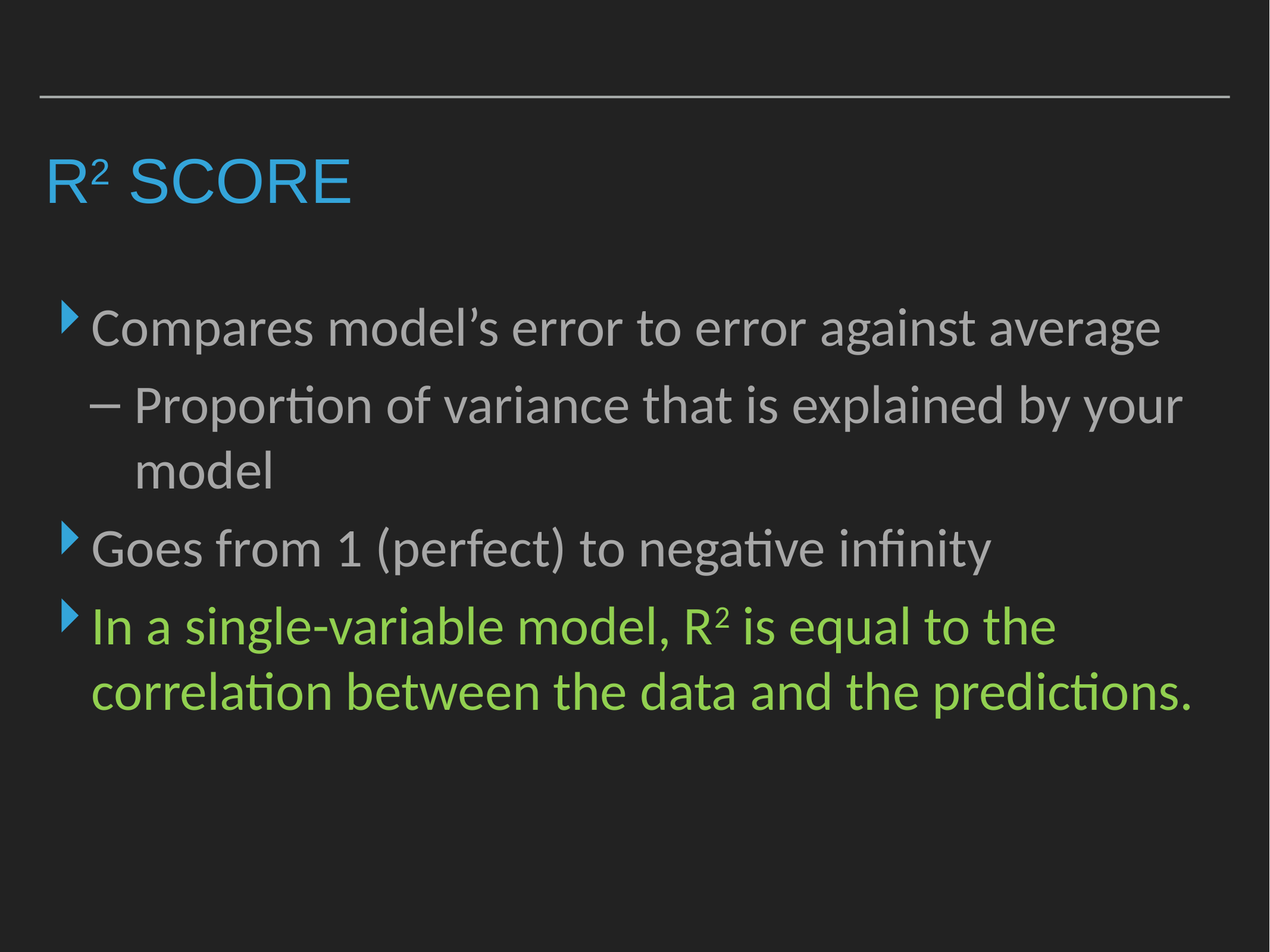

# R2 Score
Compares model’s error to error against average
Proportion of variance that is explained by your model
Goes from 1 (perfect) to negative infinity
In a single-variable model, R2 is equal to the correlation between the data and the predictions.